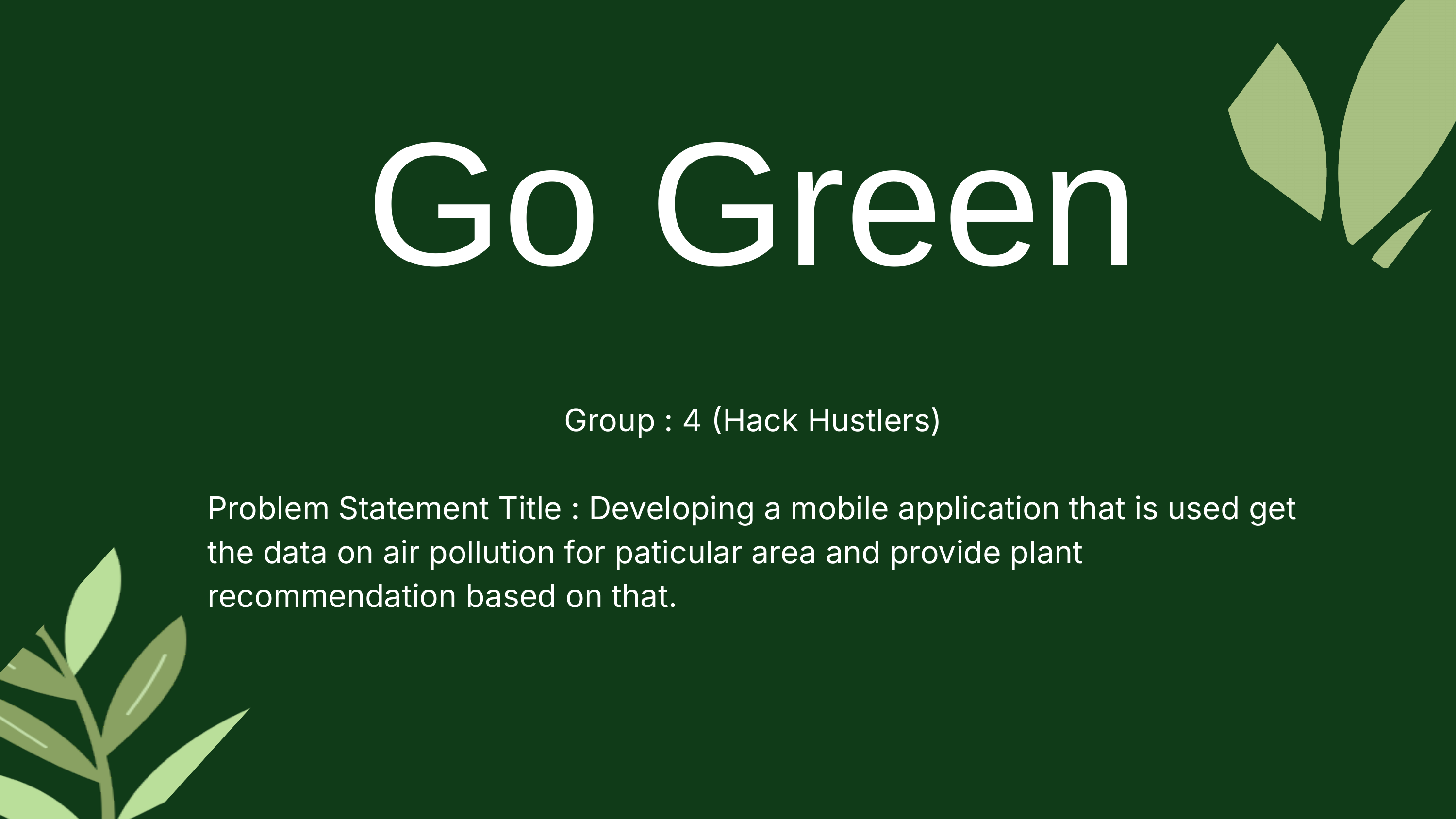

Go Green

Group : 4 (Hack Hustlers)

Problem Statement Title : Developing a mobile application that is used get the data on air pollution for paticular area and provide plant recommendation based on that.